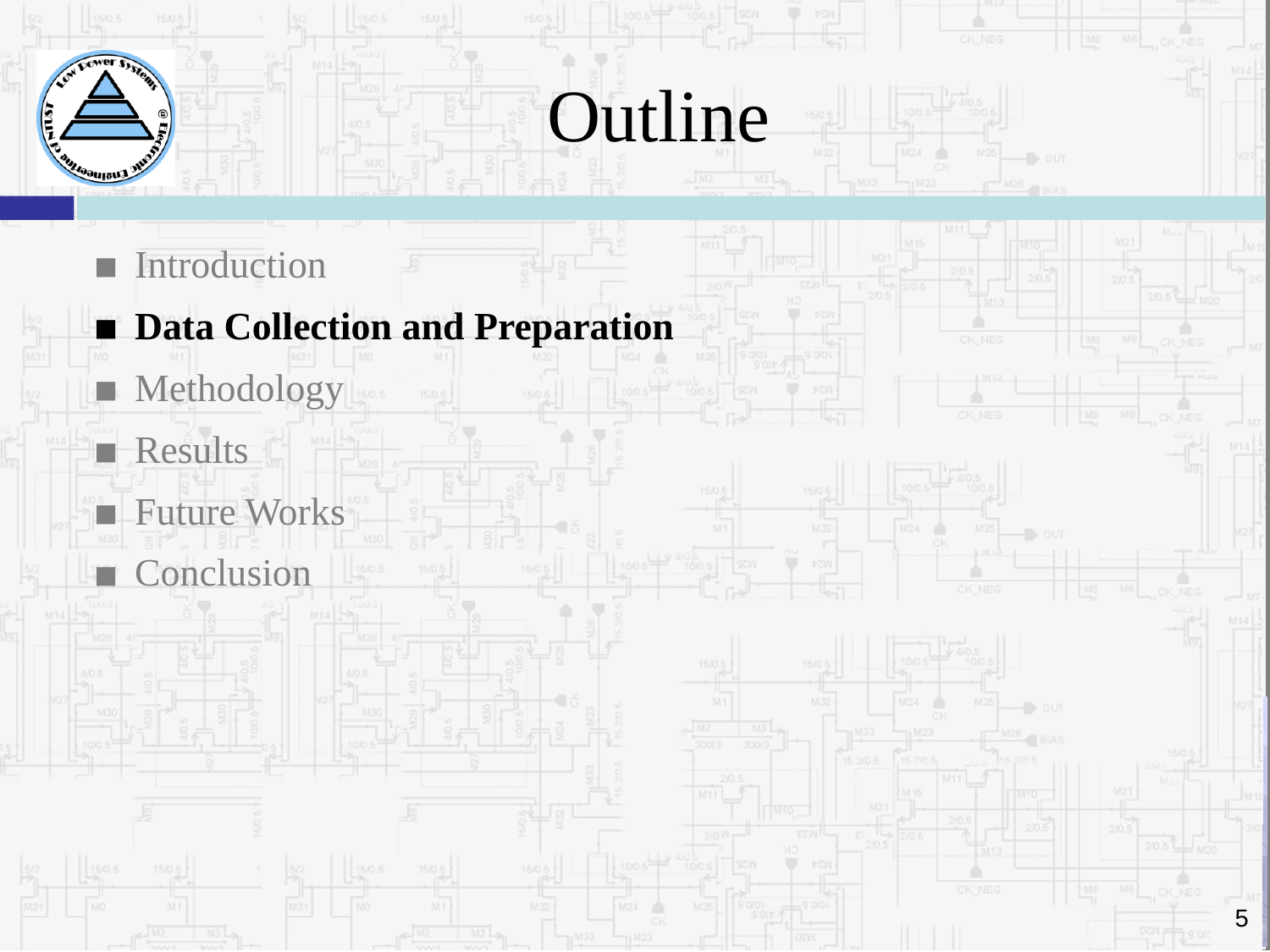

# Outline

Introduction
Data Collection and Preparation
Methodology
Results
Future Works
Conclusion

5